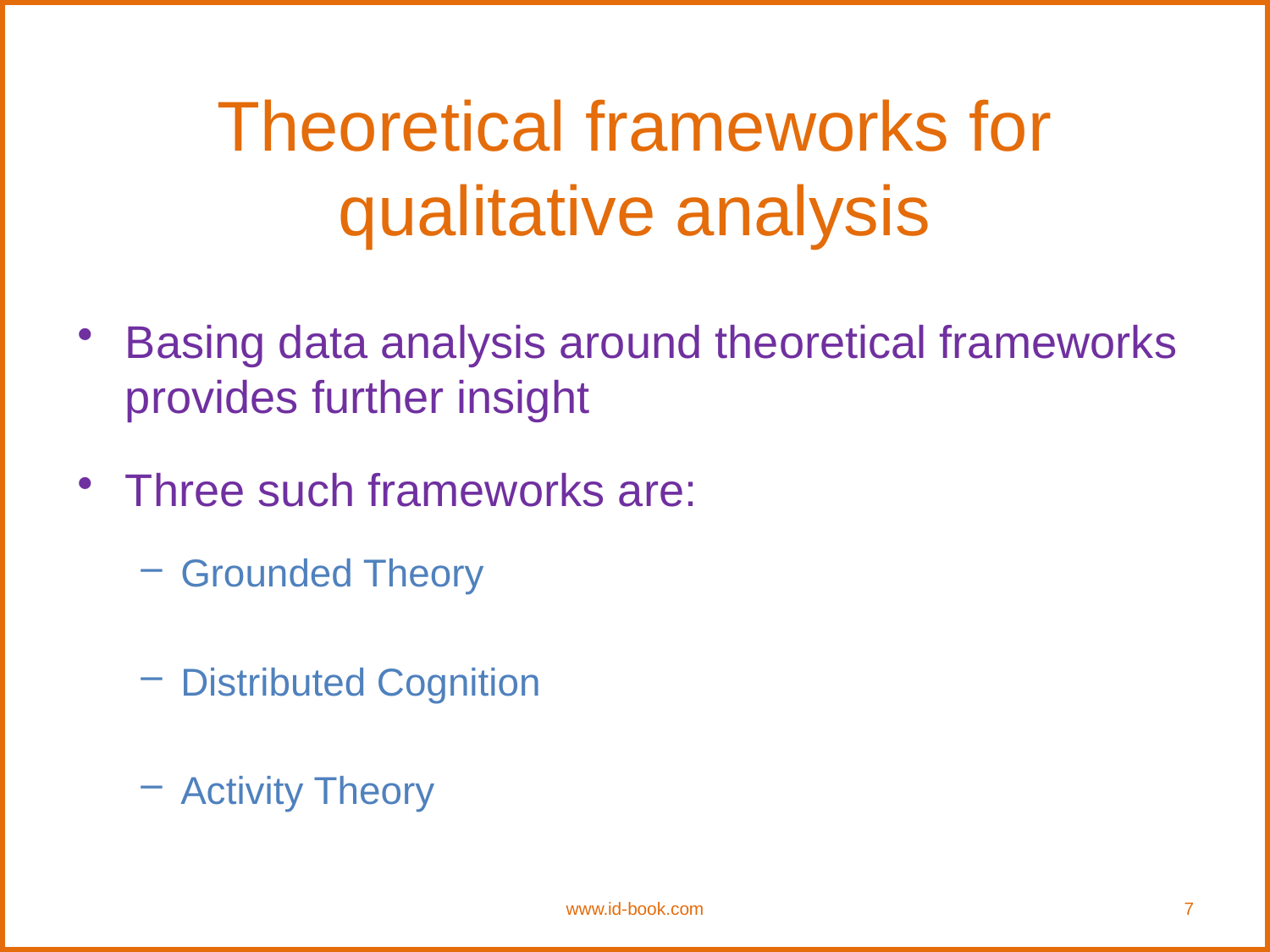

Theoretical frameworks for qualitative analysis
Basing data analysis around theoretical frameworks provides further insight

Three such frameworks are:

Grounded Theory

Distributed Cognition

Activity Theory

www.id-book.com
7